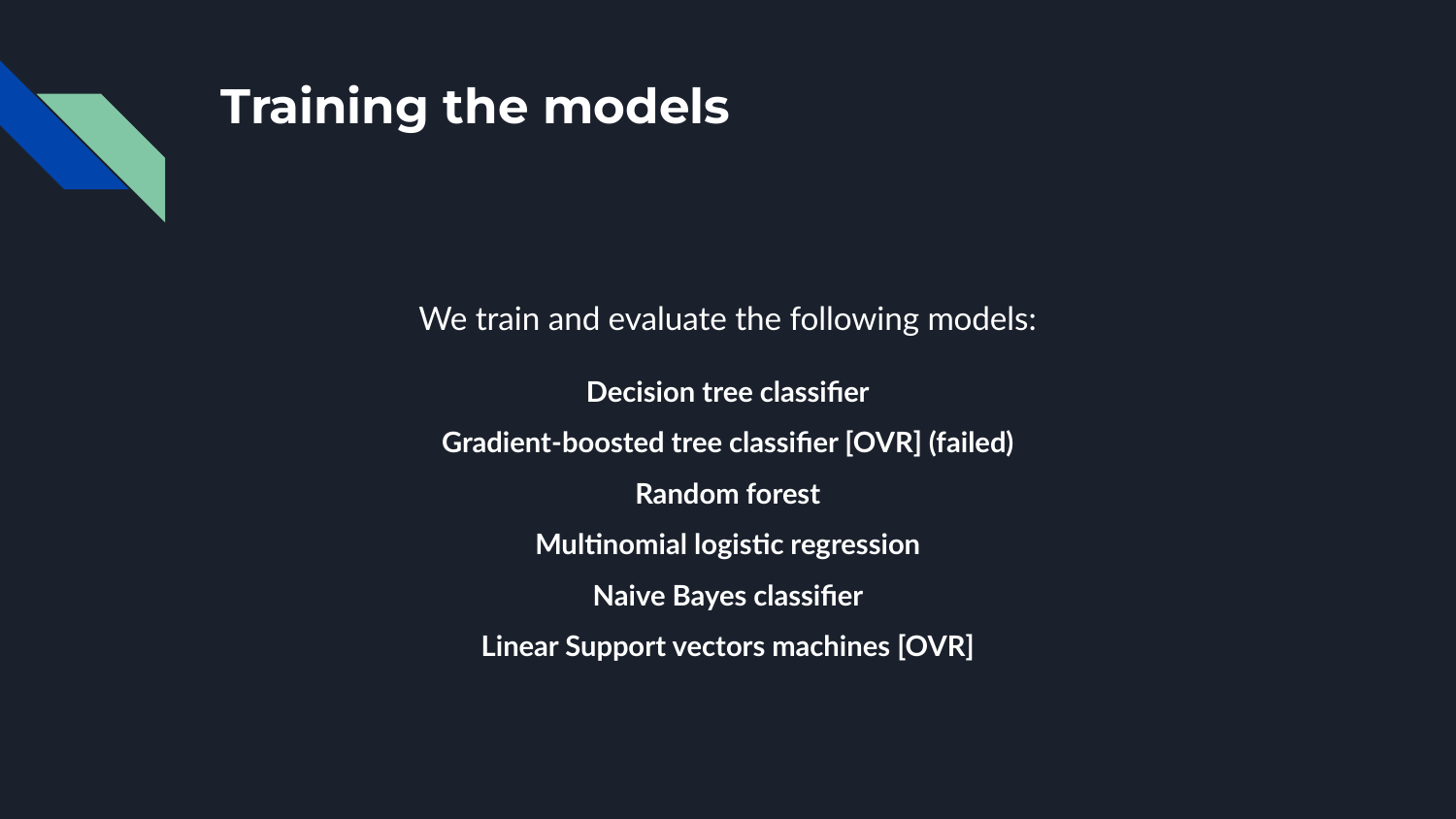

# Training the models
We train and evaluate the following models:
Decision tree classifier
Gradient-boosted tree classifier [OVR] (failed)
Random forest
Multinomial logistic regression
Naive Bayes classifier
Linear Support vectors machines [OVR]